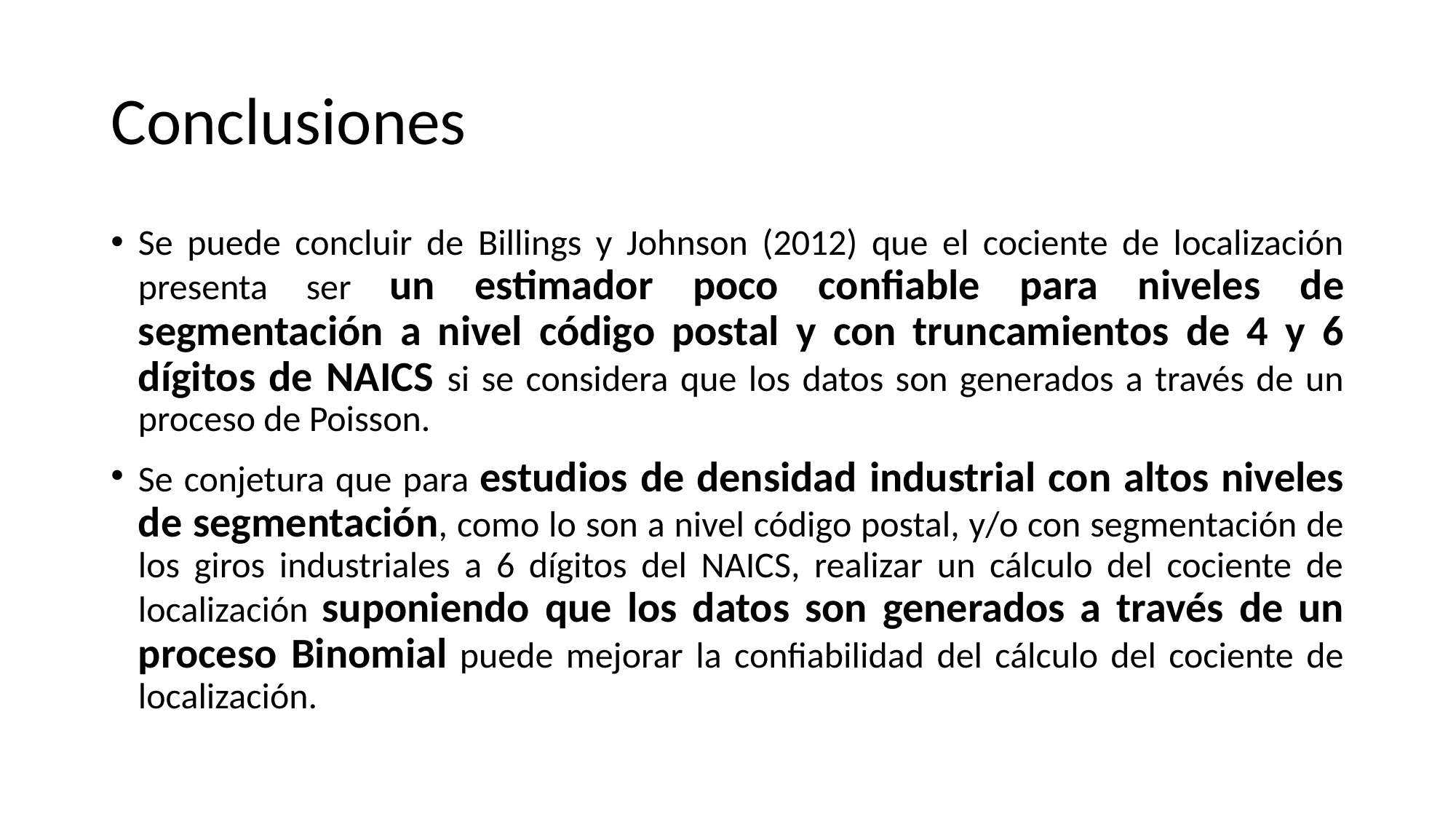

# Conclusiones
Se puede concluir de Billings y Johnson (2012) que el cociente de localización presenta ser un estimador poco confiable para niveles de segmentación a nivel código postal y con truncamientos de 4 y 6 dígitos de NAICS si se considera que los datos son generados a través de un proceso de Poisson.
Se conjetura que para estudios de densidad industrial con altos niveles de segmentación, como lo son a nivel código postal, y/o con segmentación de los giros industriales a 6 dígitos del NAICS, realizar un cálculo del cociente de localización suponiendo que los datos son generados a través de un proceso Binomial puede mejorar la confiabilidad del cálculo del cociente de localización.